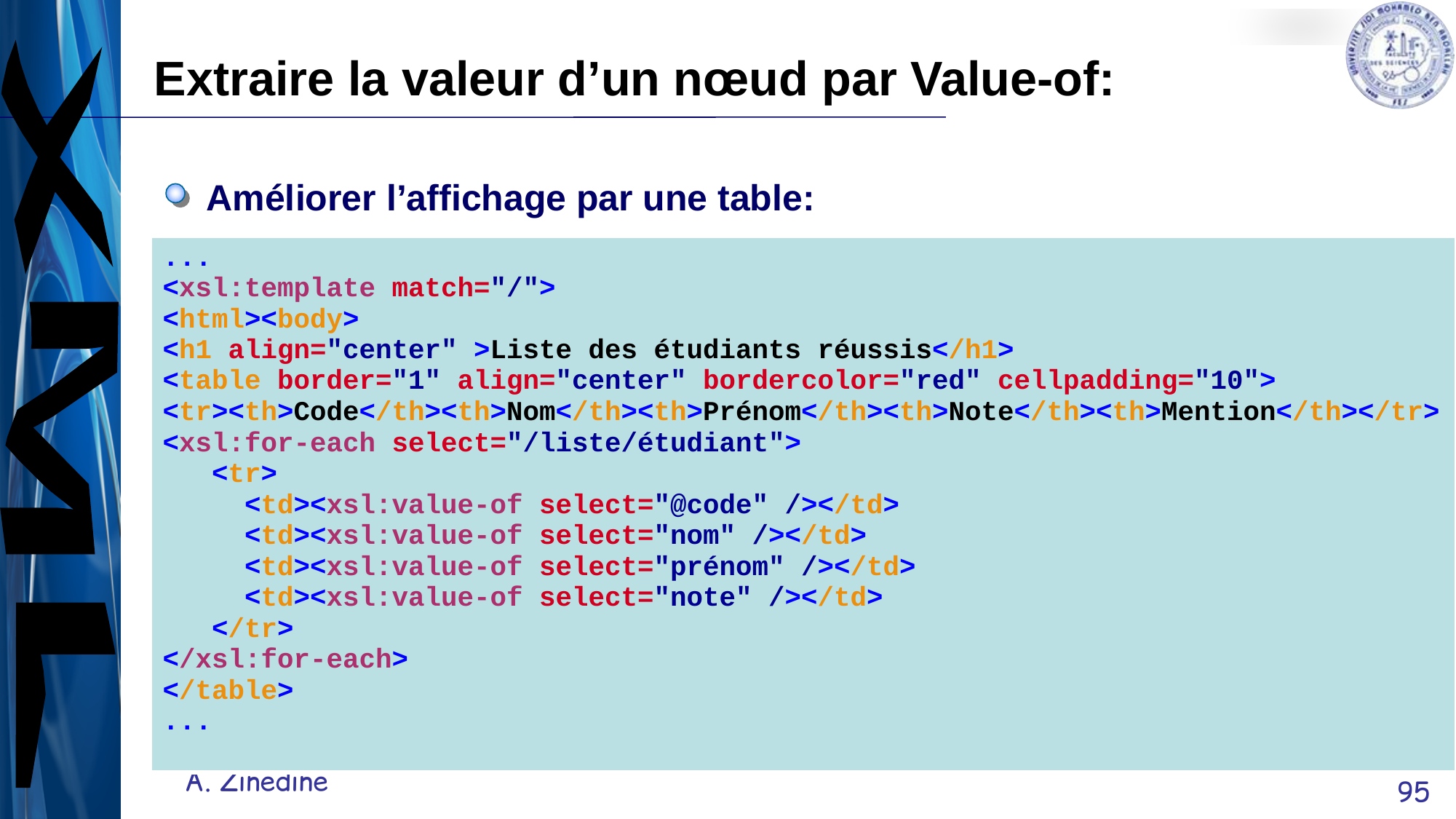

# Extraire la valeur d’un nœud par Value-of:
Améliorer l’affichage par une table:

| ... <xsl:template match="/"> <html><body> <h1 align="center" >Liste des étudiants réussis</h1> <table border="1" align="center" bordercolor="red" cellpadding="10"> <tr><th>Code</th><th>Nom</th><th>Prénom</th><th>Note</th><th>Mention</th></tr> <xsl:for-each select="/liste/étudiant"> <tr> <td><xsl:value-of select="@code" /></td> <td><xsl:value-of select="nom" /></td> <td><xsl:value-of select="prénom" /></td> <td><xsl:value-of select="note" /></td> </tr> </xsl:for-each> </table> ... |
| --- |